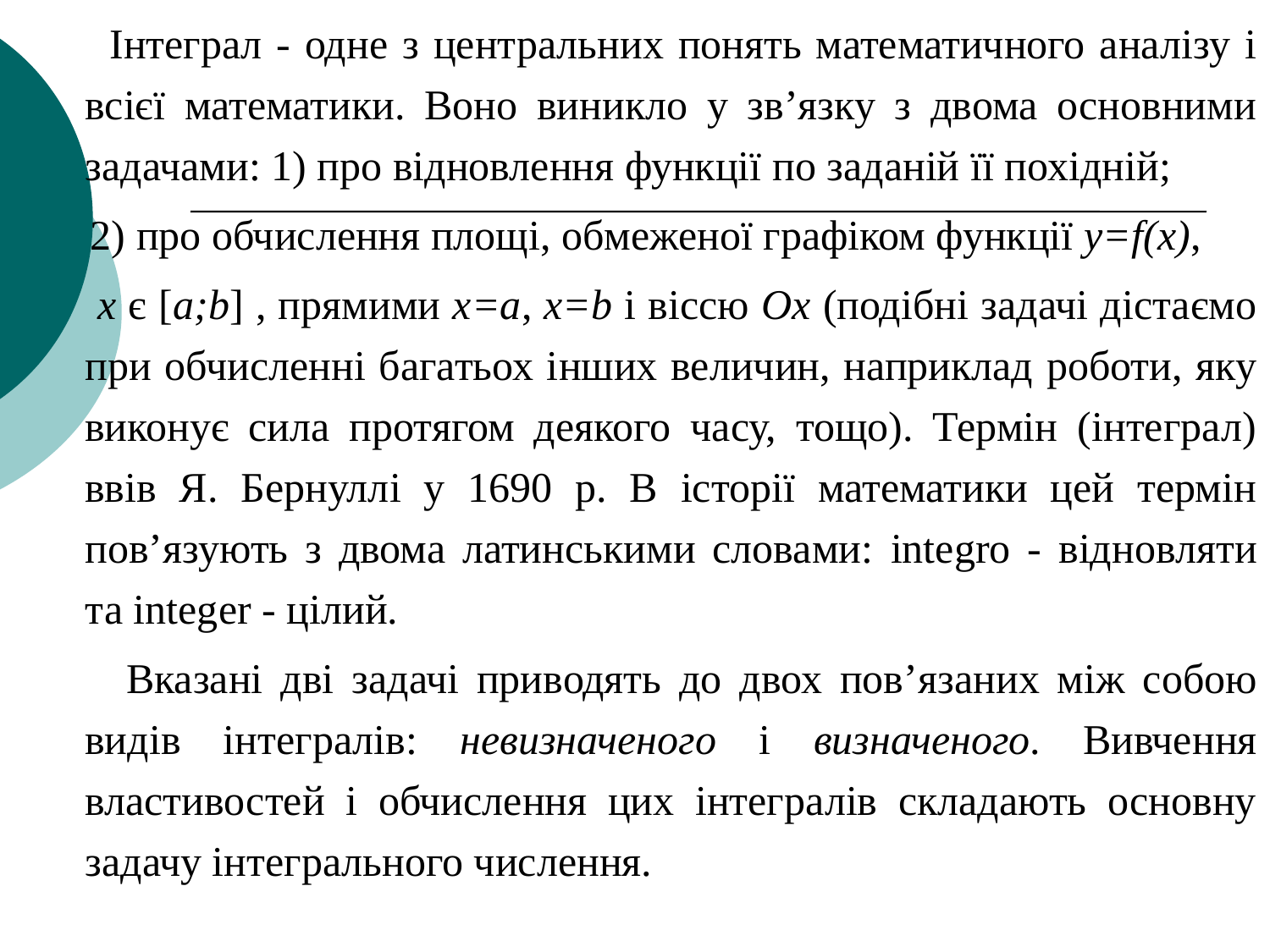

Інтеграл - одне з центральних понять математичного аналізу і всієї математики. Воно виникло у зв’язку з двома основними задачами: 1) про відновлення функції по заданій її похідній;
     2) про обчислення площі, обмеженої графіком функції y=f(x),
     x є [a;b] , прямими x=a, x=b і віссю Ох (подібні задачі дістаємо при обчисленні багатьох інших величин, наприклад роботи, яку виконує сила протягом деякого часу, тощо). Термін (інтеграл) ввів Я. Бернуллі у 1690 р. В історії математики цей термін пов’язують з двома латинськими словами: integro - відновляти та integer - цілий.
     Вказані дві задачі приводять до двох пов’язаних між собою видів інтегралів: невизначеного і визначеного. Вивчення властивостей і обчислення цих інтегралів складають основну задачу інтегрального числення.